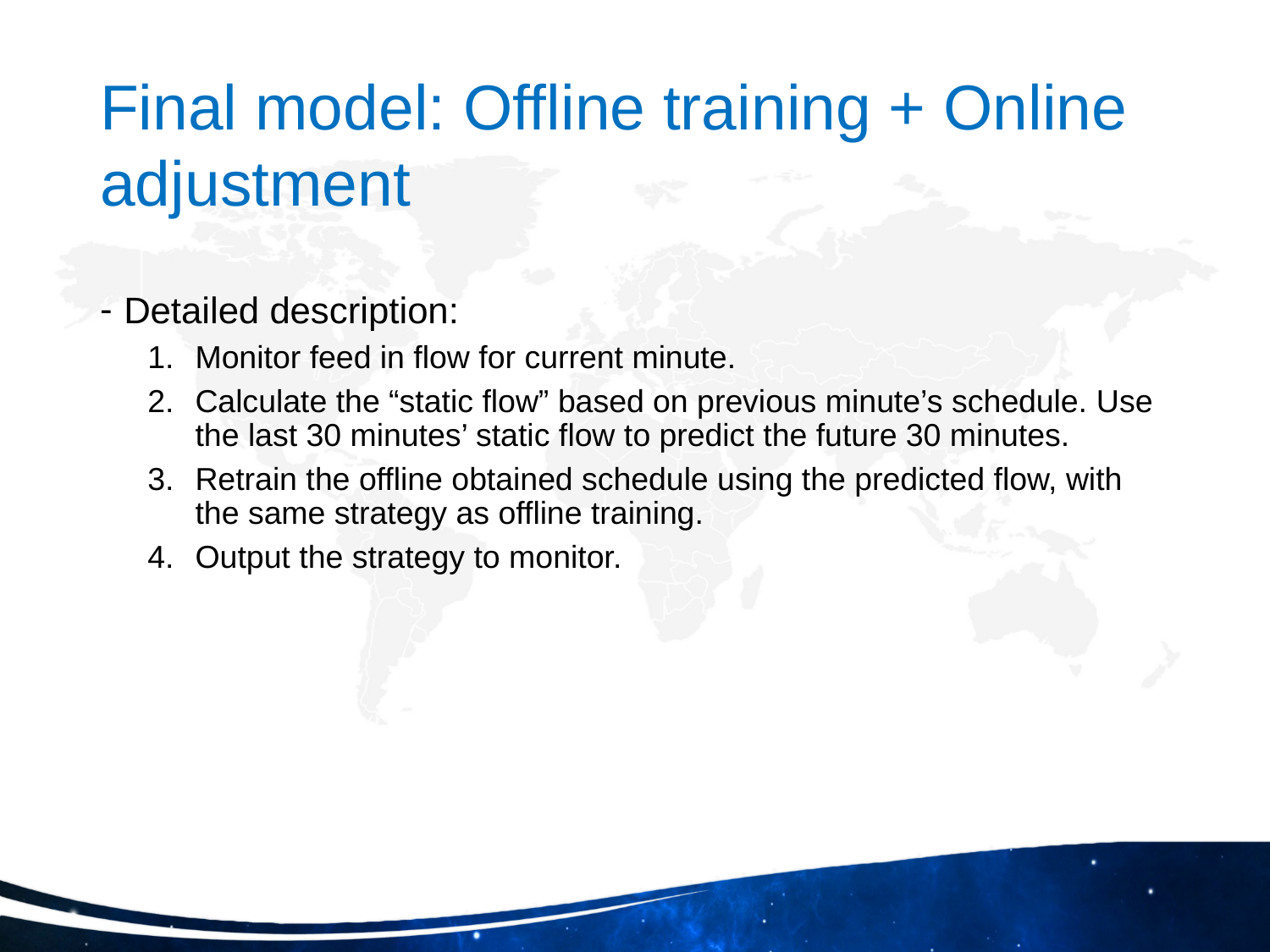

# Final model: Offline training + Online adjustment
Detailed description:
Monitor feed in flow for current minute.
Calculate the “static flow” based on previous minute’s schedule. Use the last 30 minutes’ static flow to predict the future 30 minutes.
Retrain the offline obtained schedule using the predicted flow, with the same strategy as offline training.
Output the strategy to monitor.